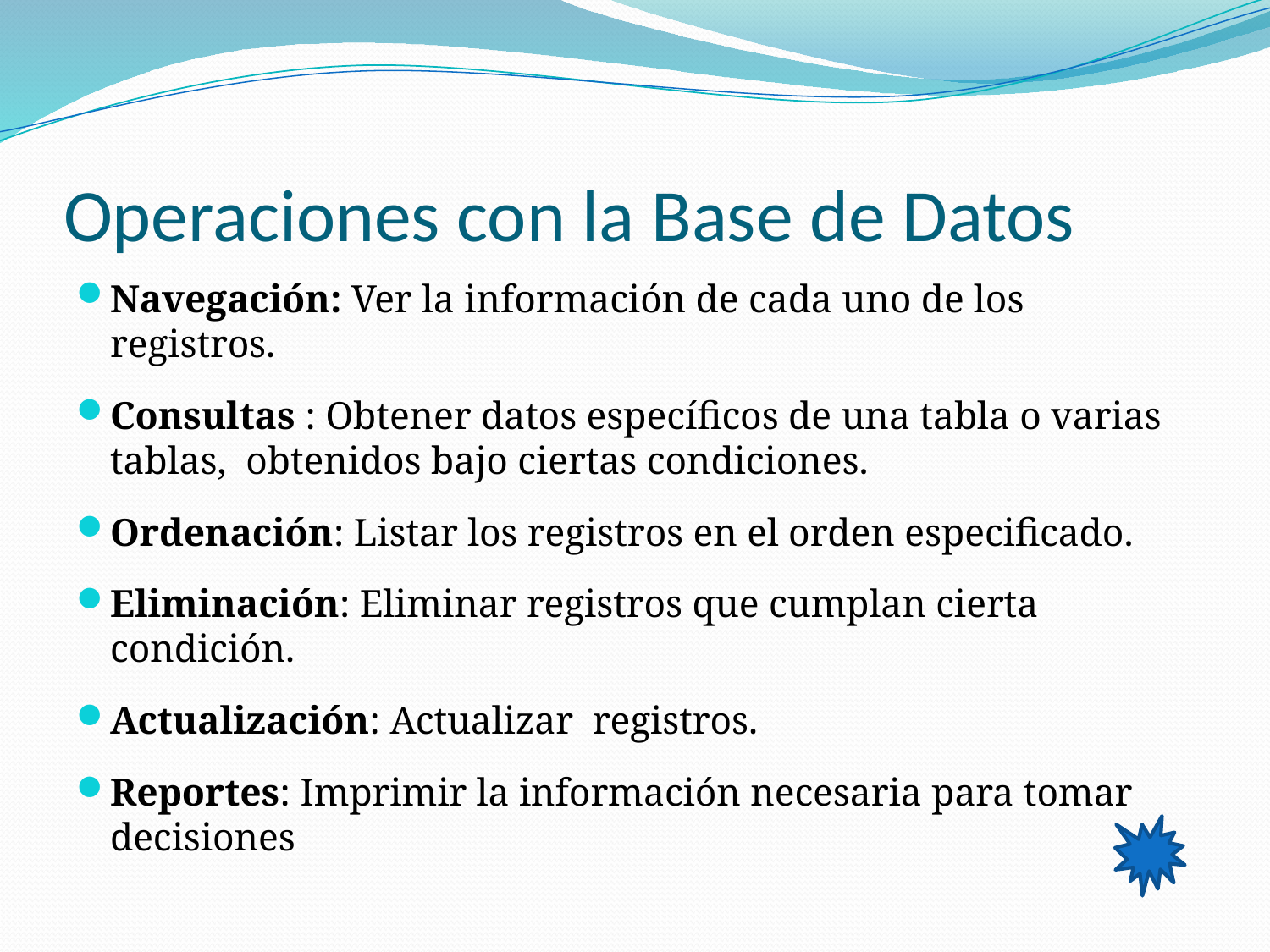

# Operaciones con la Base de Datos
Navegación: Ver la información de cada uno de los registros.

Consultas : Obtener datos específicos de una tabla o varias tablas,  obtenidos bajo ciertas condiciones.

Ordenación: Listar los registros en el orden especificado.

Eliminación: Eliminar registros que cumplan cierta condición.

Actualización: Actualizar  registros.

Reportes: Imprimir la información necesaria para tomar decisiones